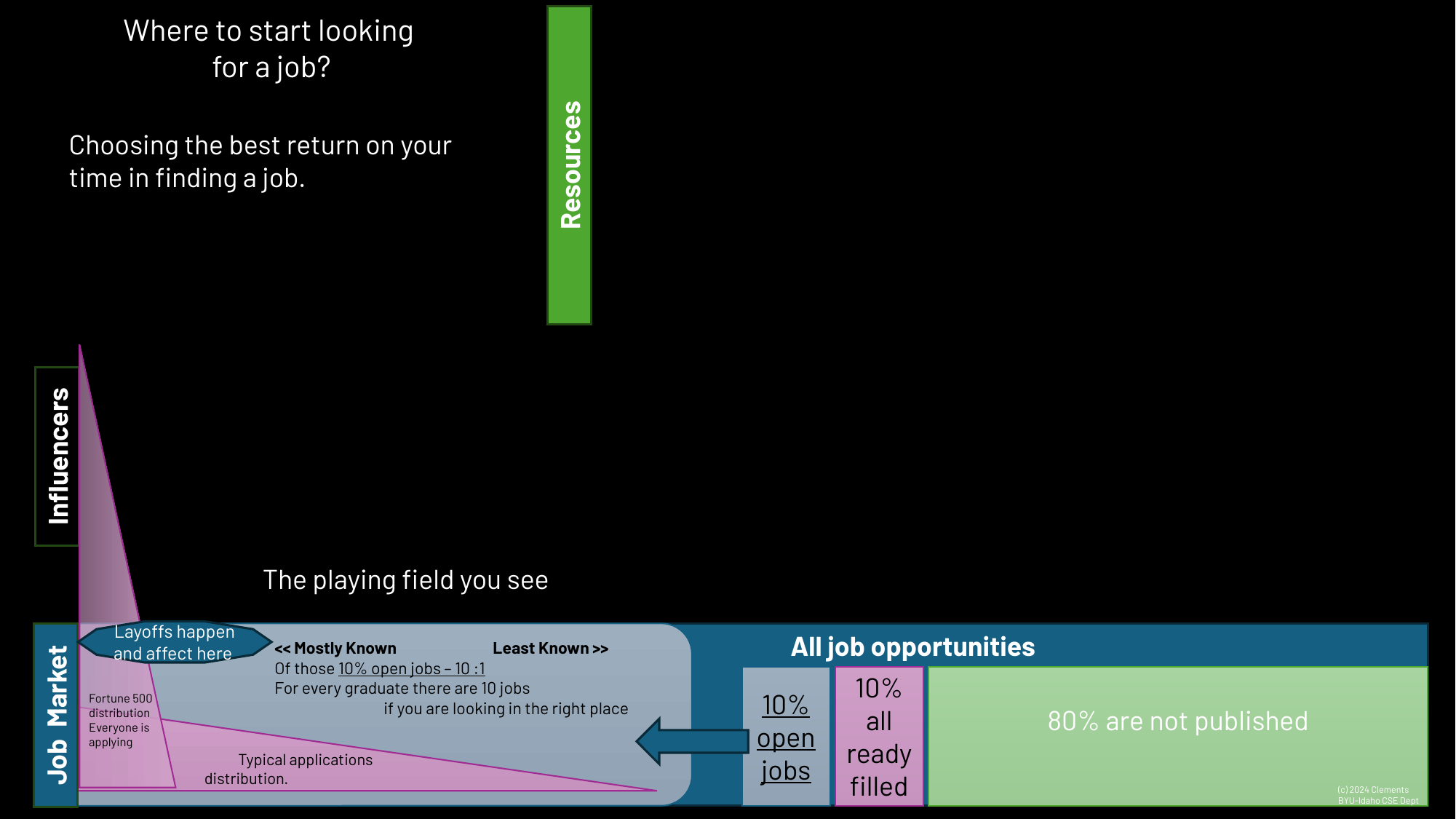

Where to start looking
for a job?
Choosing the best return on your time in finding a job.

Resources
Influencers

The playing field you see
Layoffs happen and affect here
			All job opportunities
		<< Mostly Known	Least Known >>
		Of those 10% open jobs – 10 :1
		For every graduate there are 10 jobs
			if you are looking in the right place

10% all ready filled
80% are not published

10% open jobs
Fortune 500 distribution Everyone is applying
Job  Market
	   Typical applications distribution.

(c) 2024 Clements
BYU-Idaho CSE Dept